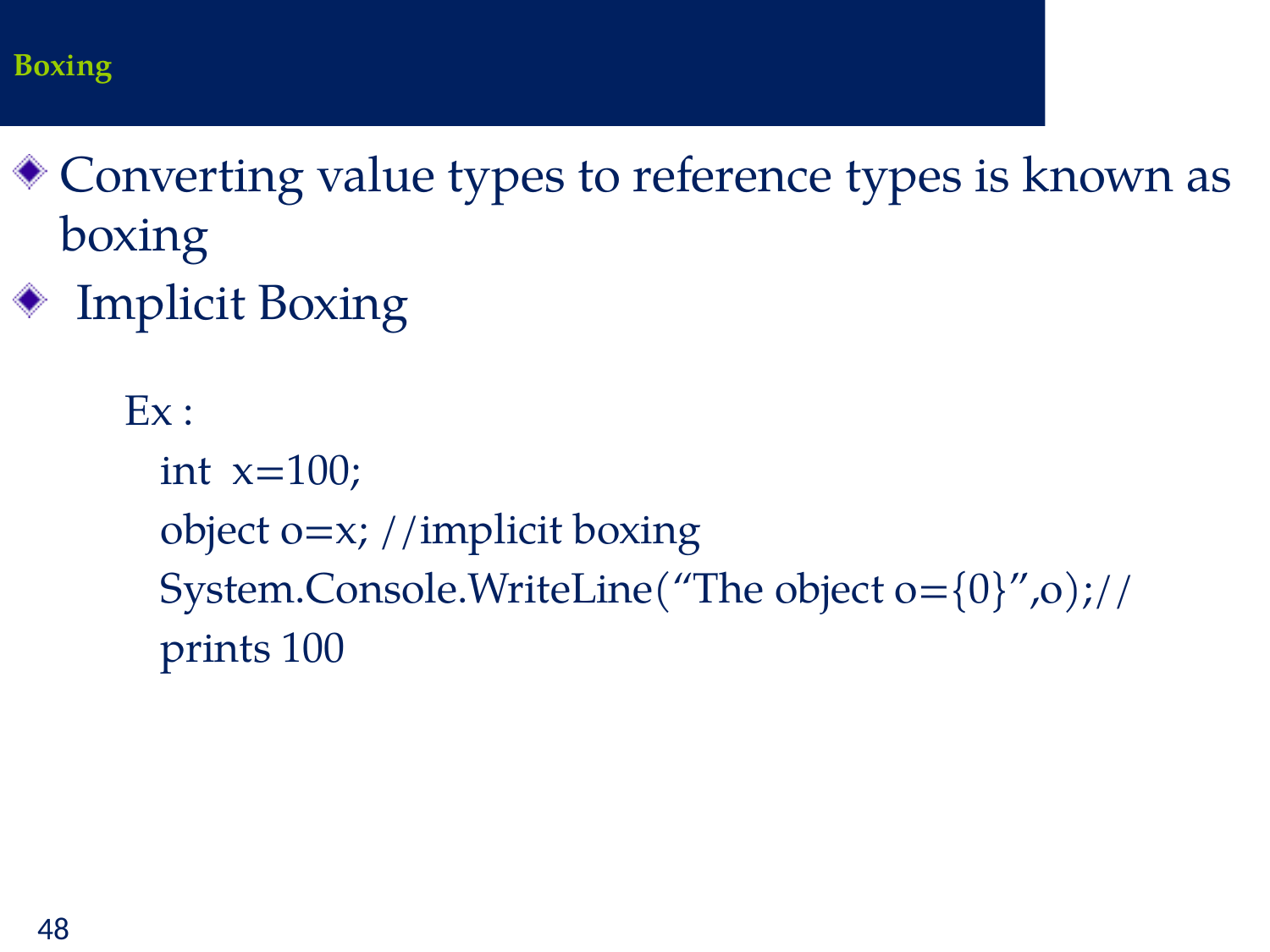

# Boxing
Converting value types to reference types is known as boxing
Implicit Boxing

        Ex :
        int  x=100;
        object o=x; //implicit boxing
        System.Console.WriteLine(“The object o={0}”,o);//
        prints 100

48